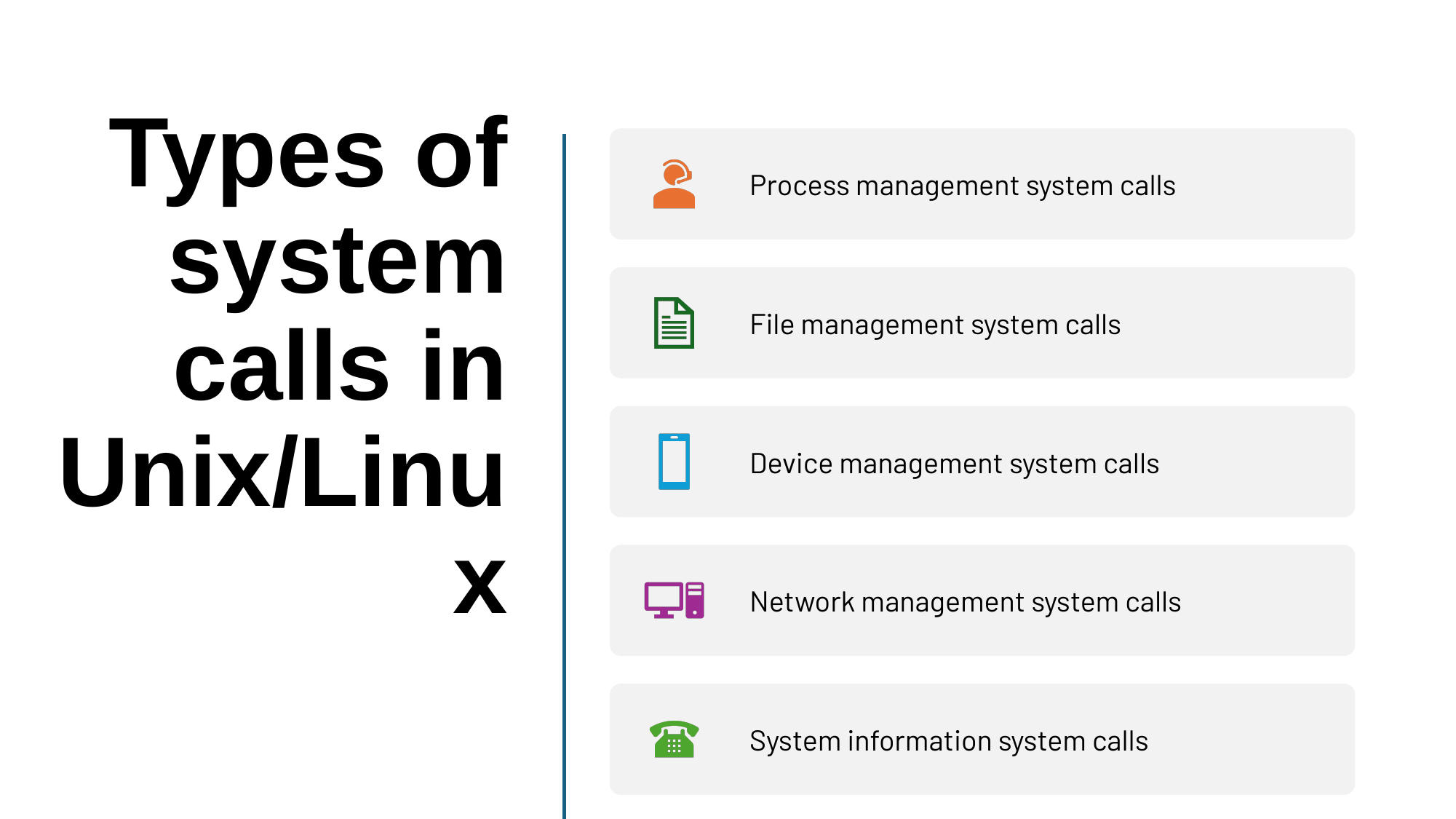

# Types of system calls in Unix/Linux
Process management system calls
File management system calls
Device management system calls
Network management system calls
System information system calls